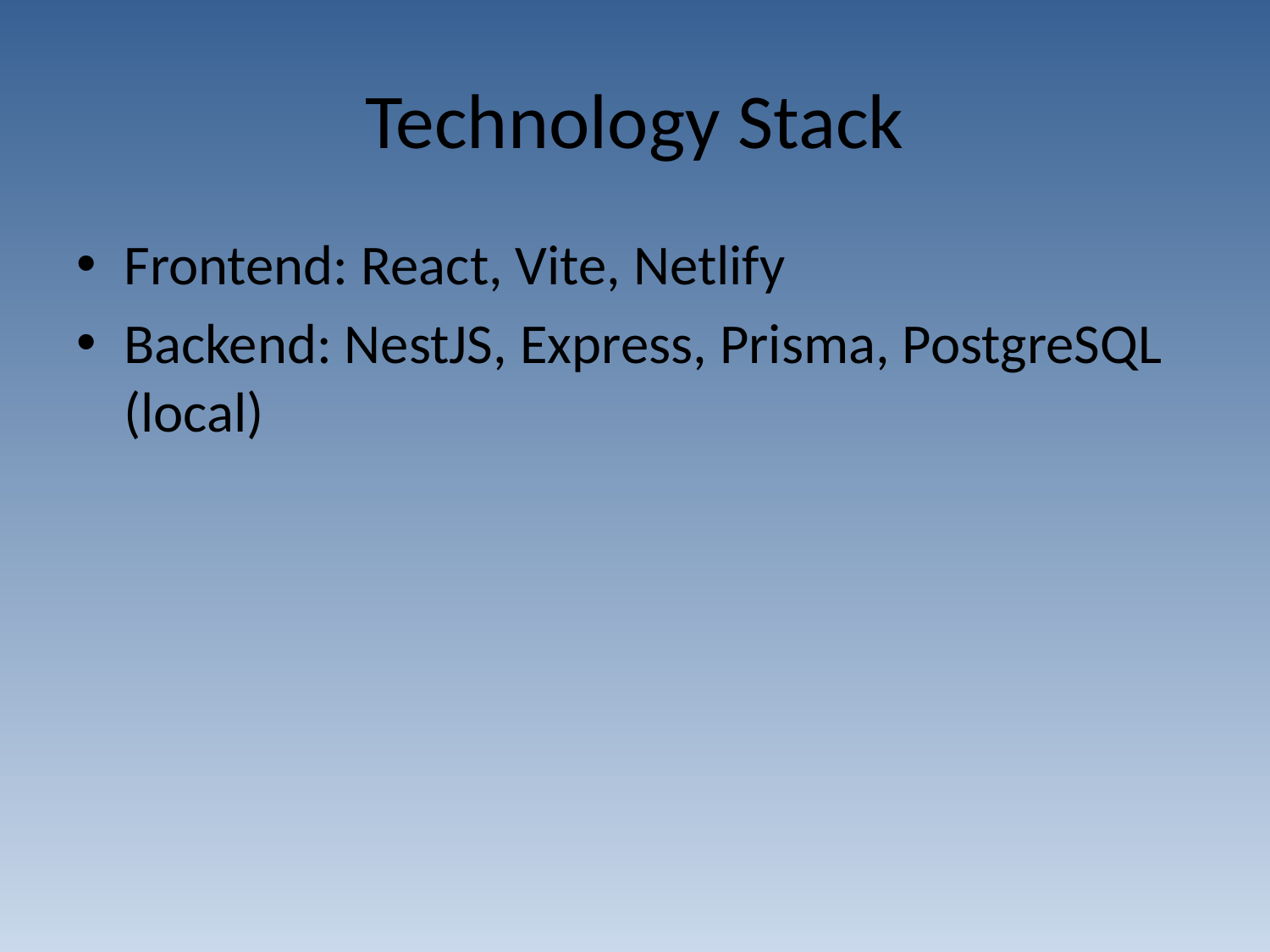

# Technology Stack
Frontend: React, Vite, Netlify
Backend: NestJS, Express, Prisma, PostgreSQL (local)